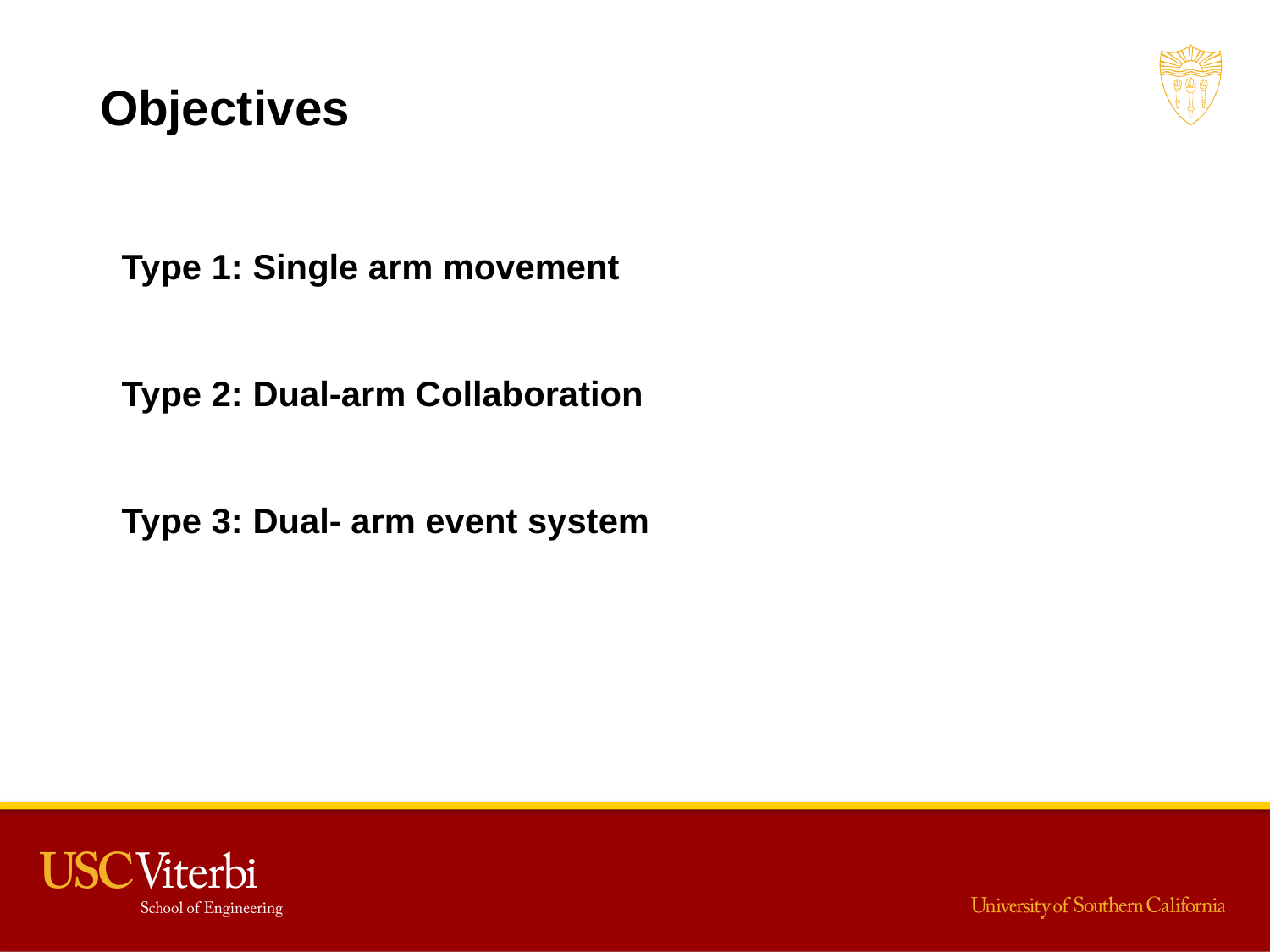

Objectives
Type 1: Single arm movement

Type 2: Dual-arm Collaboration

Type 3: Dual- arm event system